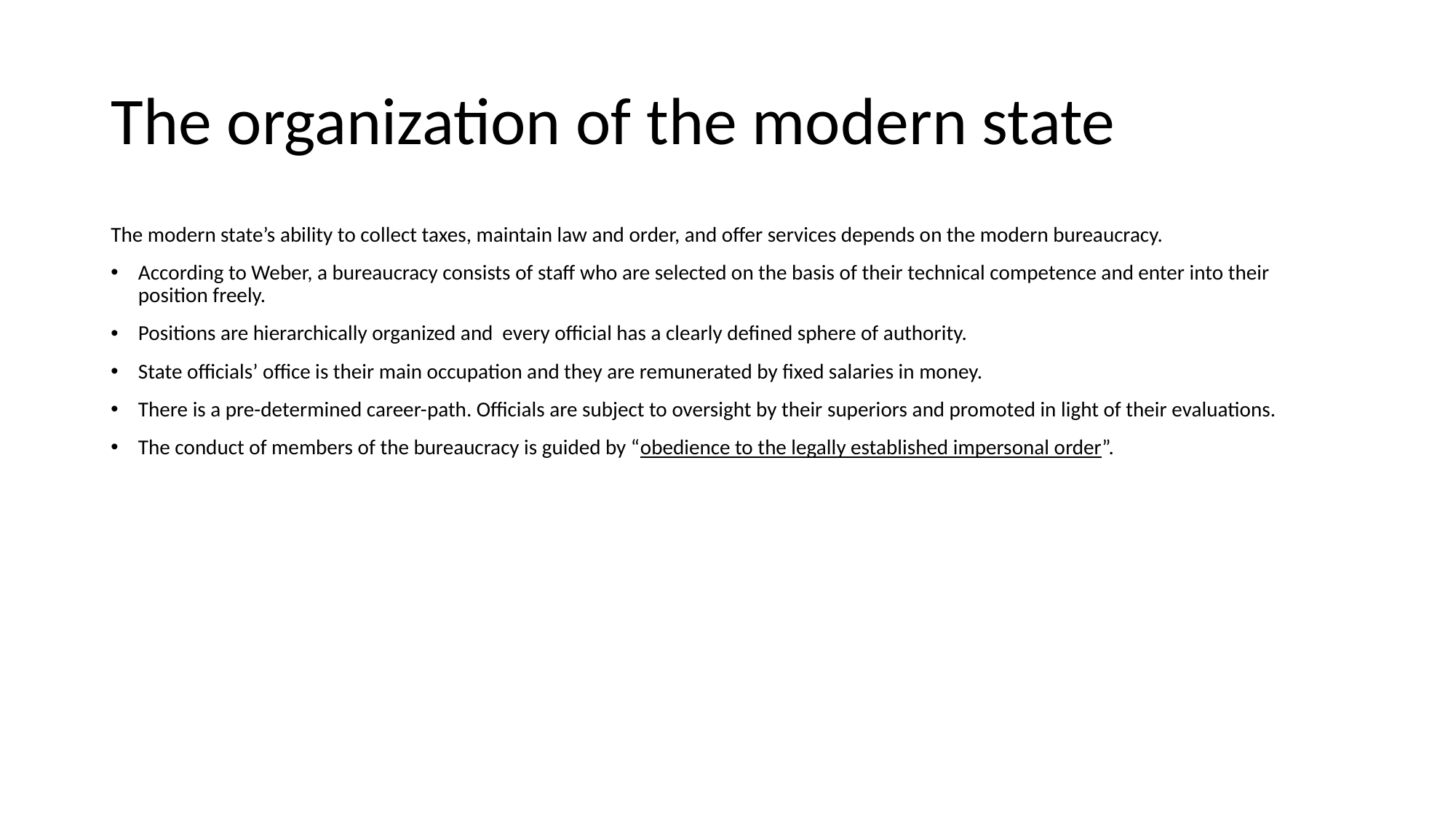

# The organization of the modern state
The modern state’s ability to collect taxes, maintain law and order, and offer services depends on the modern bureaucracy.
According to Weber, a bureaucracy consists of staff who are selected on the basis of their technical competence and enter into their position freely.
Positions are hierarchically organized and  every official has a clearly defined sphere of authority.
State officials’ office is their main occupation and they are remunerated by fixed salaries in money.
There is a pre-determined career-path. Officials are subject to oversight by their superiors and promoted in light of their evaluations.
The conduct of members of the bureaucracy is guided by “obedience to the legally established impersonal order”.